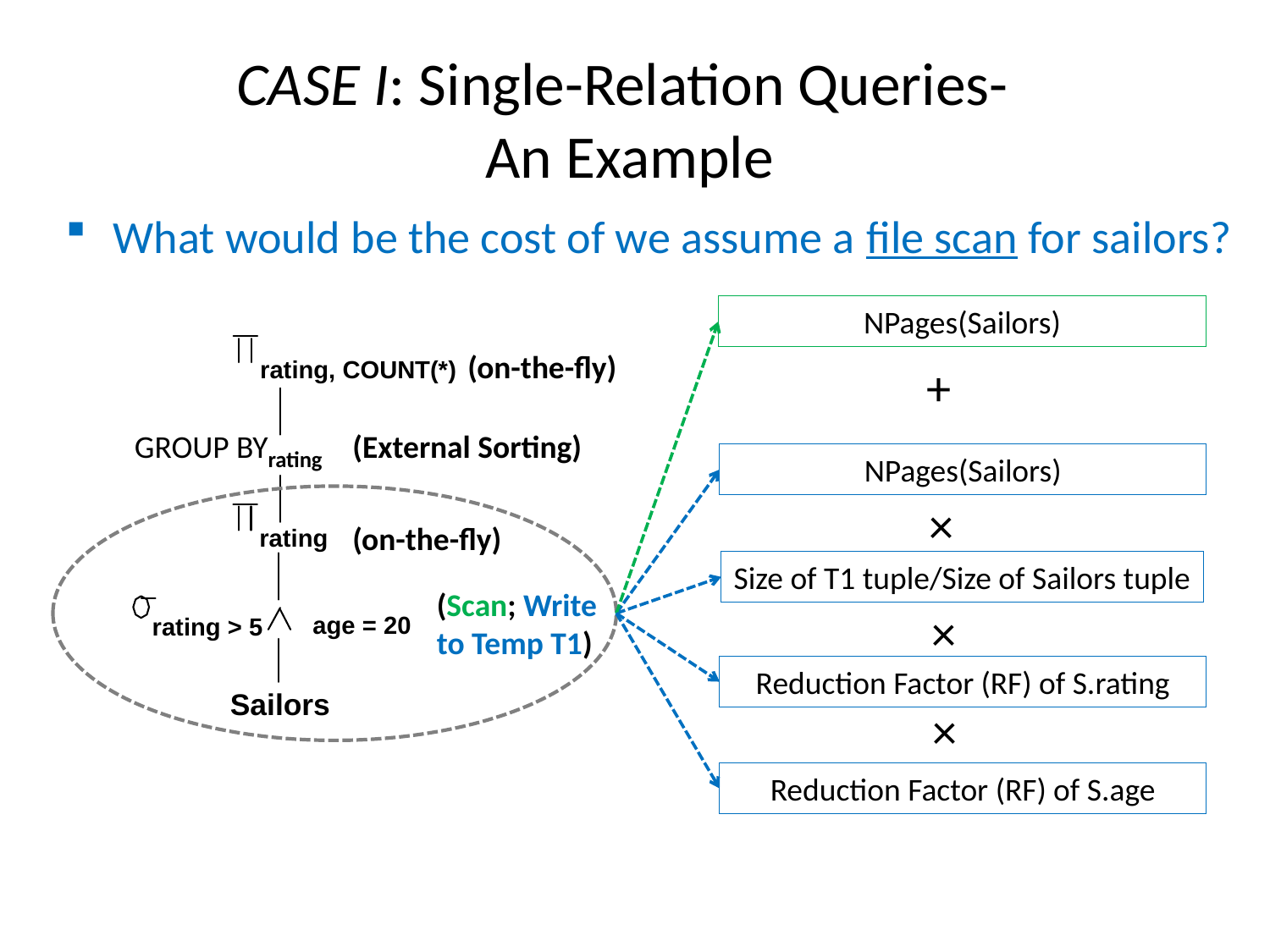

# CASE I: Single-Relation Queries- An Example
What would be the cost of we assume a file scan for sailors?

NPages(Sailors)

rating, COUNT(*)

GROUP BYrating

rating

age = 20
rating > 5

Sailors
(External Sorting)
(on-the-fly)
(Scan; Write
to Temp T1)
(on-the-fly)
+
NPages(Sailors)

×
Size of T1 tuple/Size of Sailors tuple
×
Reduction Factor (RF) of S.rating
×
Reduction Factor (RF) of S.age